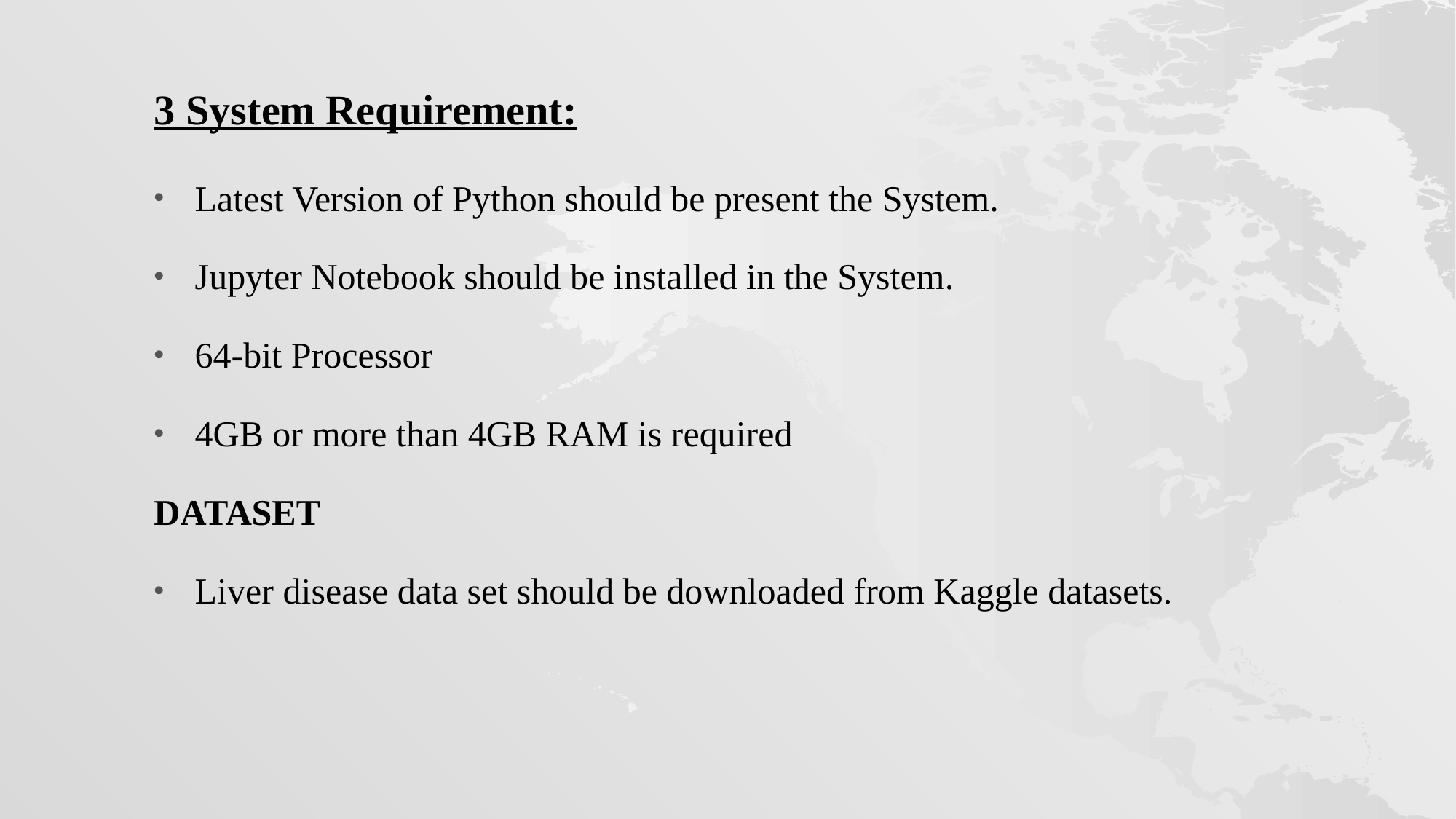

3 System Requirement:

Latest Version of Python should be present the System.

Jupyter Notebook should be installed in the System.

64-bit Processor

4GB or more than 4GB RAM is required

DATASET

Liver disease data set should be downloaded from Kaggle datasets.